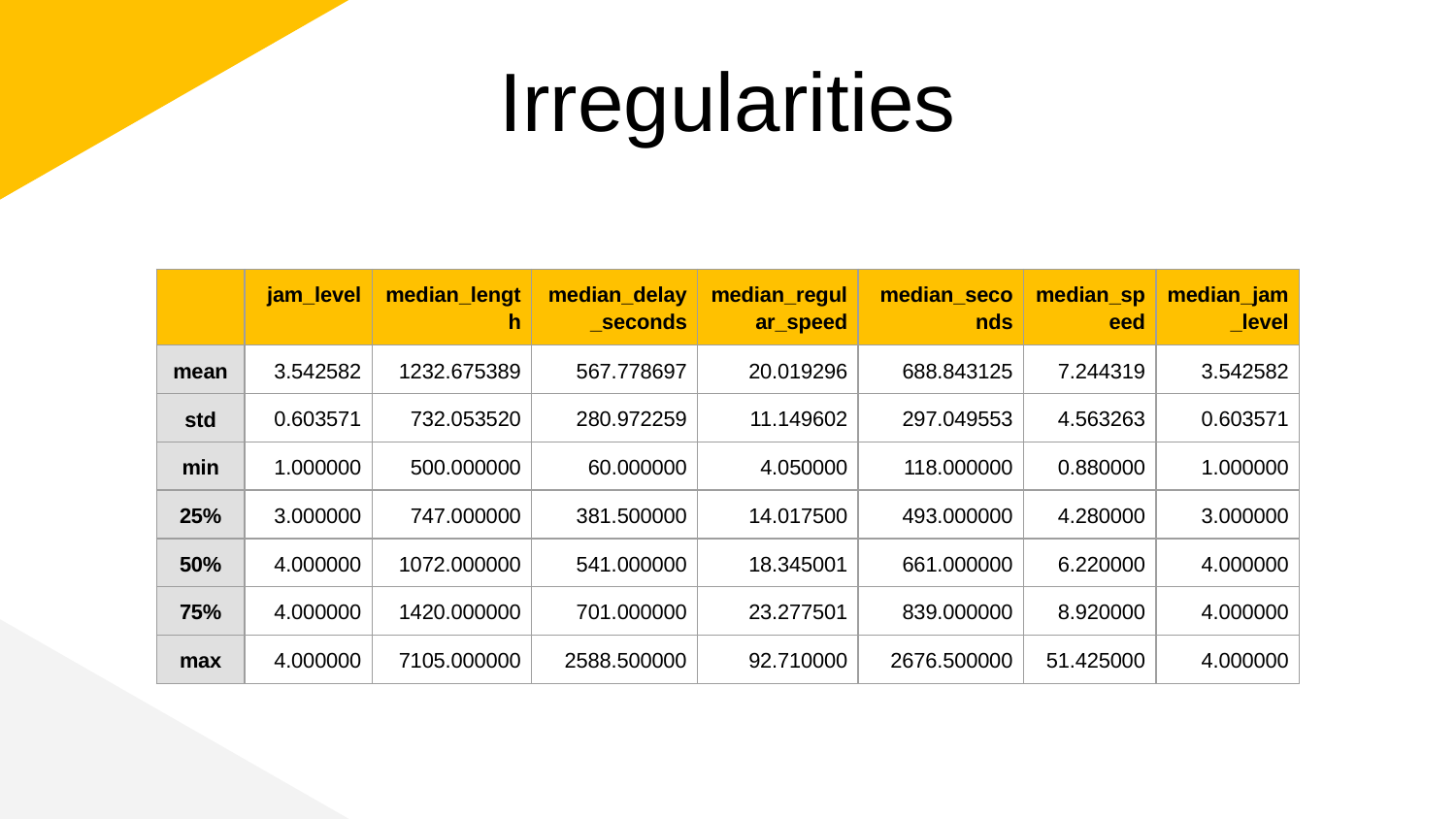

# Irregularities
|  | jam\_level | median\_length | median\_delay\_seconds | median\_regular\_speed | median\_seconds | median\_speed | median\_jam\_level |
| --- | --- | --- | --- | --- | --- | --- | --- |
| mean | 3.542582 | 1232.675389 | 567.778697 | 20.019296 | 688.843125 | 7.244319 | 3.542582 |
| std | 0.603571 | 732.053520 | 280.972259 | 11.149602 | 297.049553 | 4.563263 | 0.603571 |
| min | 1.000000 | 500.000000 | 60.000000 | 4.050000 | 118.000000 | 0.880000 | 1.000000 |
| 25% | 3.000000 | 747.000000 | 381.500000 | 14.017500 | 493.000000 | 4.280000 | 3.000000 |
| 50% | 4.000000 | 1072.000000 | 541.000000 | 18.345001 | 661.000000 | 6.220000 | 4.000000 |
| 75% | 4.000000 | 1420.000000 | 701.000000 | 23.277501 | 839.000000 | 8.920000 | 4.000000 |
| max | 4.000000 | 7105.000000 | 2588.500000 | 92.710000 | 2676.500000 | 51.425000 | 4.000000 |